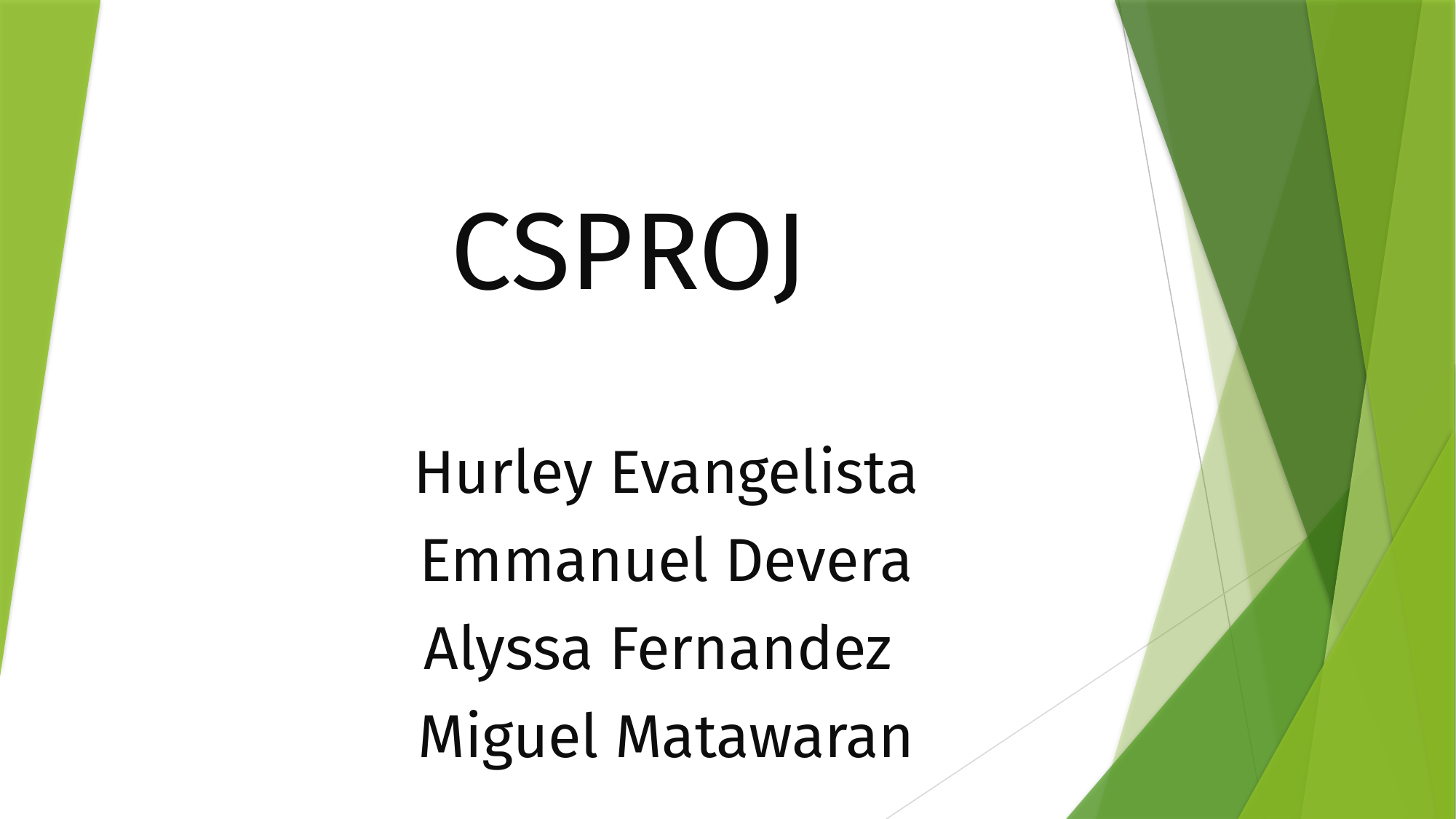

# CSPROJ
Hurley Evangelista
Emmanuel Devera
Alyssa Fernandez
Miguel Matawaran